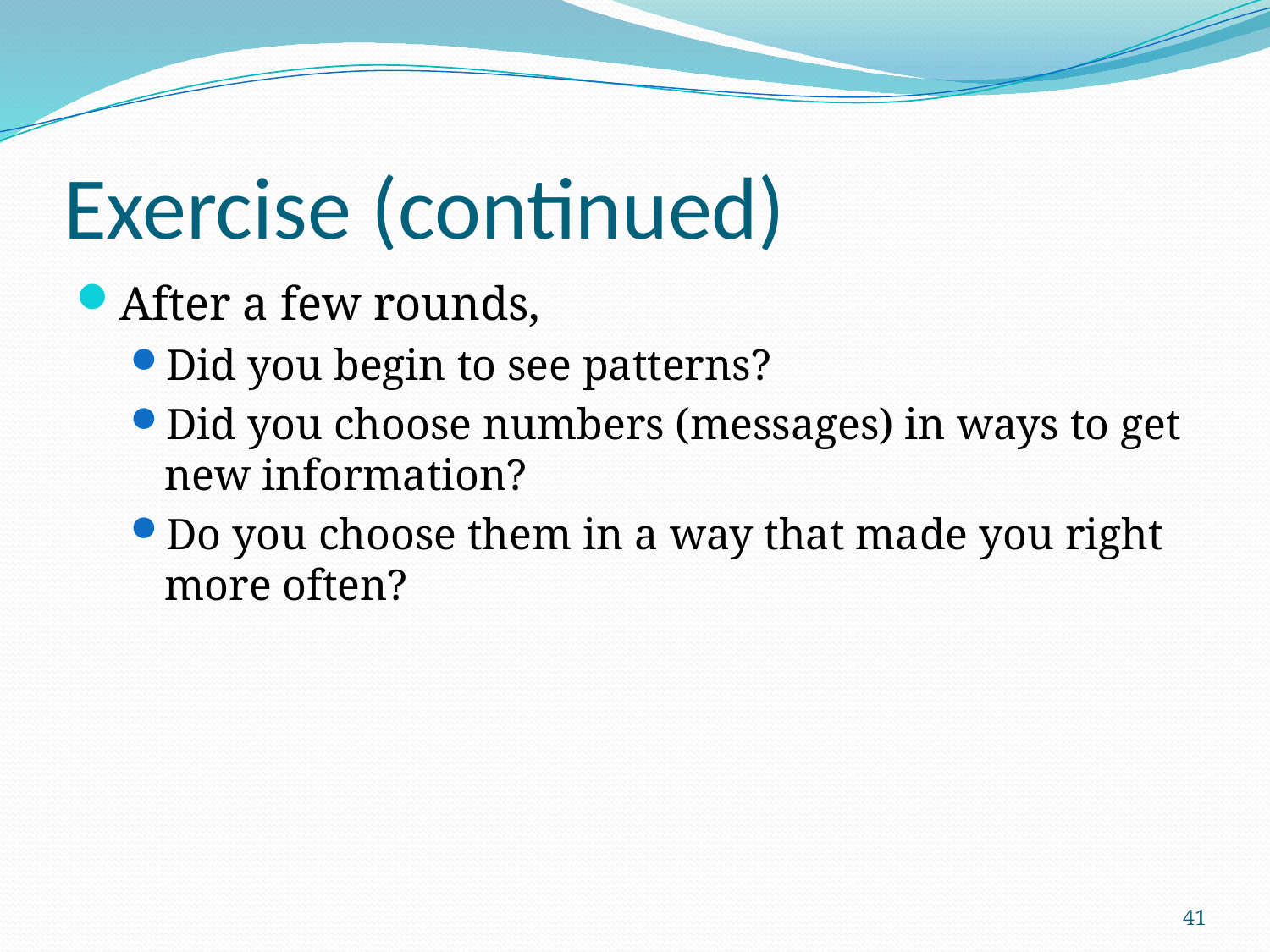

# Exercise (continued)
After a few rounds,
Did you begin to see patterns?
Did you choose numbers (messages) in ways to get new information?
Do you choose them in a way that made you right more often?

41